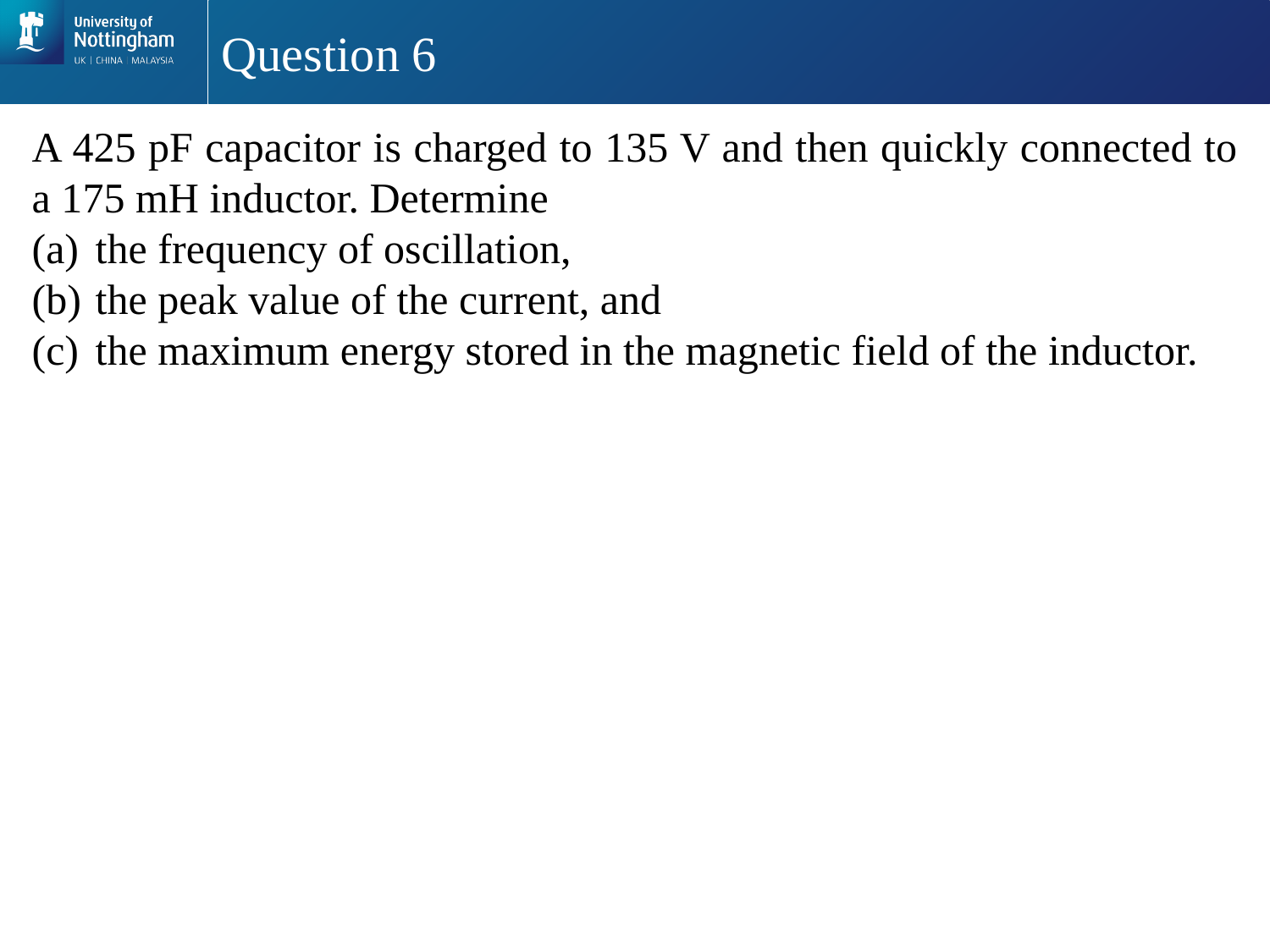

# Question 6
A 425 pF capacitor is charged to 135 V and then quickly connected to a 175 mH inductor. Determine
the frequency of oscillation,
the peak value of the current, and
the maximum energy stored in the magnetic field of the inductor.